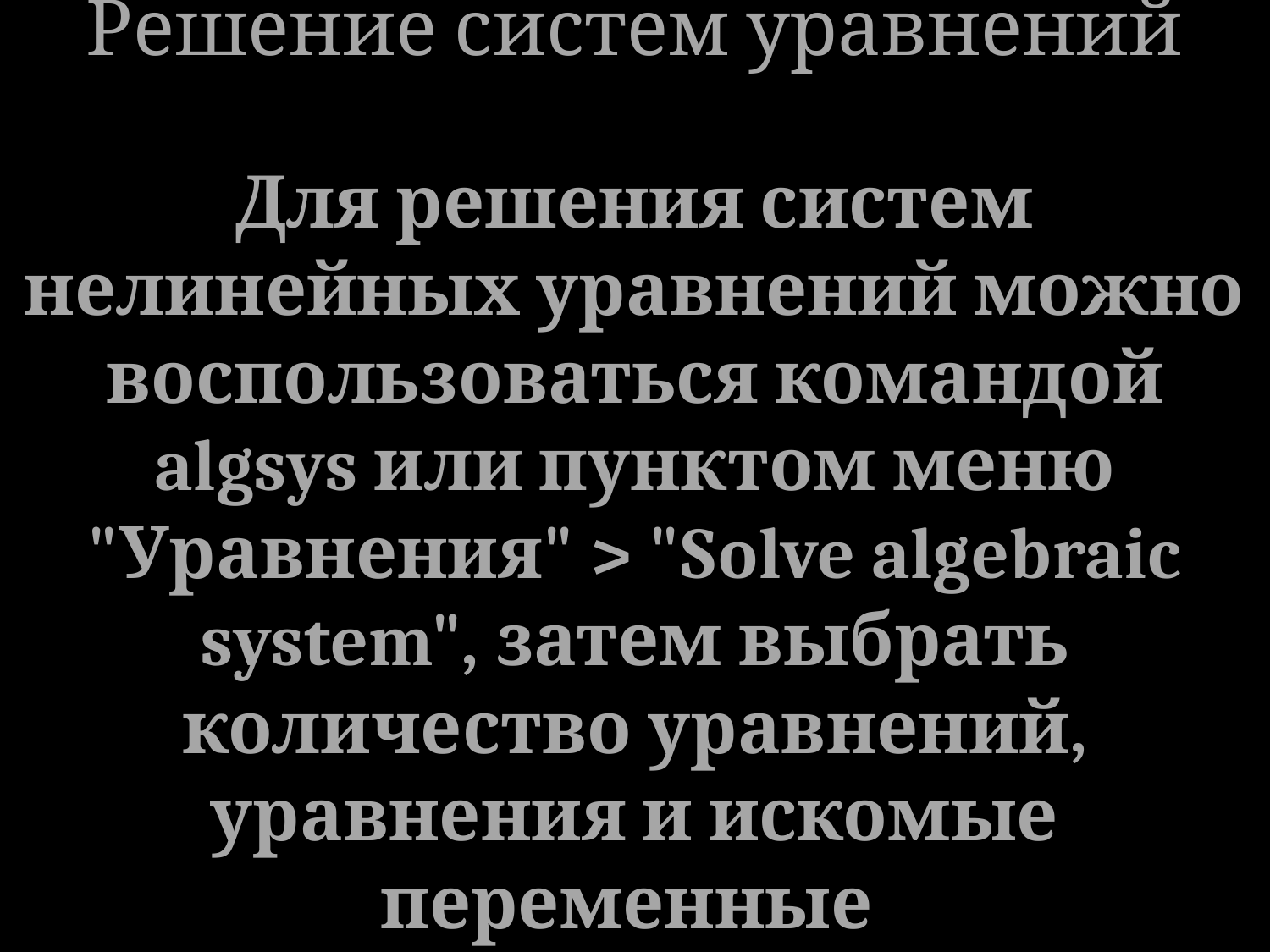

Решение систем уравнений
#
Для решения систем нелинейных уравнений можно воспользоваться командой algsys или пунктом меню "Уравнения" > "Solve algebraic system", затем выбрать количество уравнений, уравнения и искомые переменные